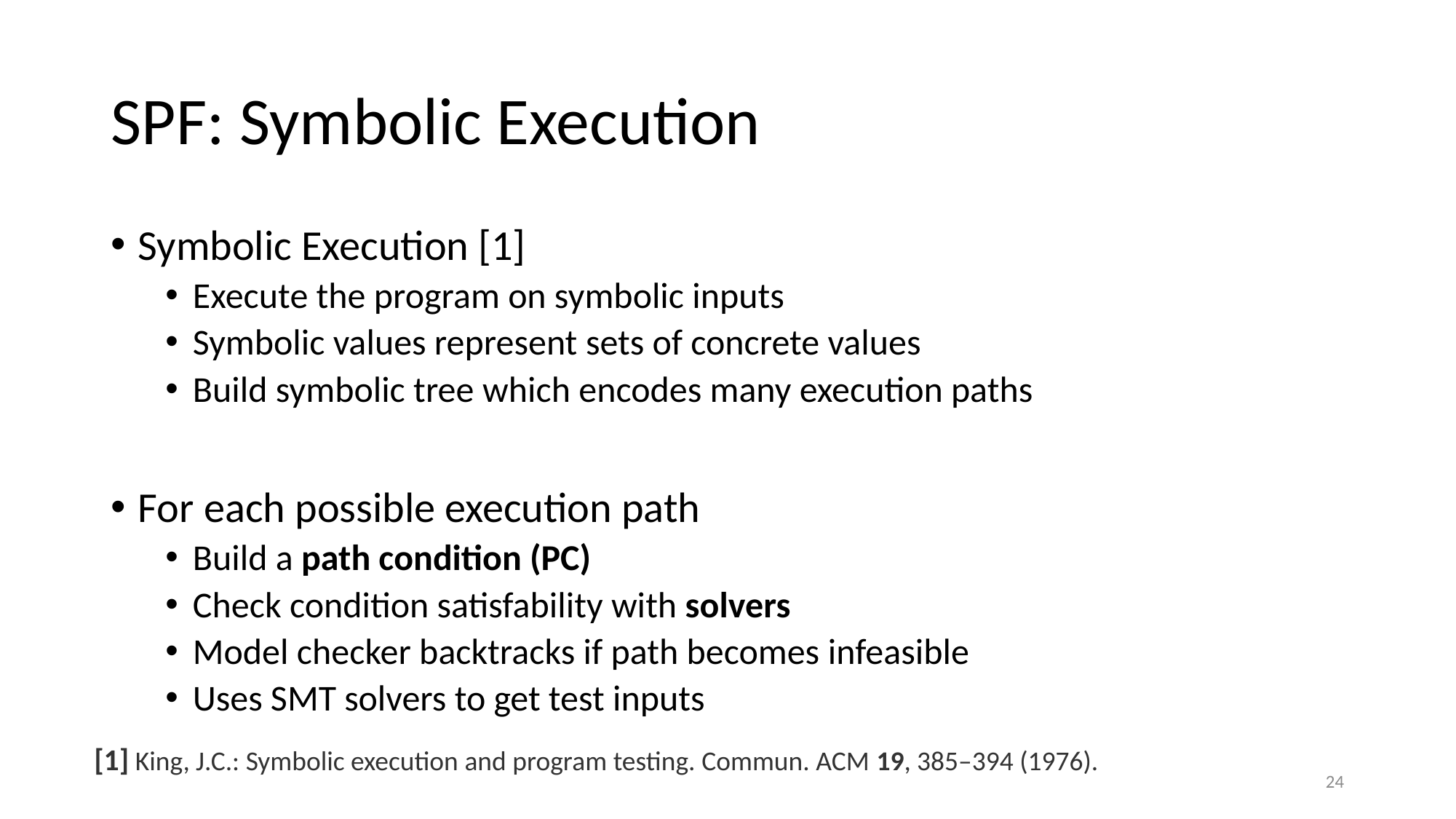

# SPF: Symbolic Execution
Symbolic Execution [1]
Execute the program on symbolic inputs
Symbolic values represent sets of concrete values
Build symbolic tree which encodes many execution paths

For each possible execution path
Build a path condition (PC)
Check condition satisfability with solvers
Model checker backtracks if path becomes infeasible
Uses SMT solvers to get test inputs

[1] King, J.C.: Symbolic execution and program testing. Commun. ACM 19, 385–394 (1976).
24